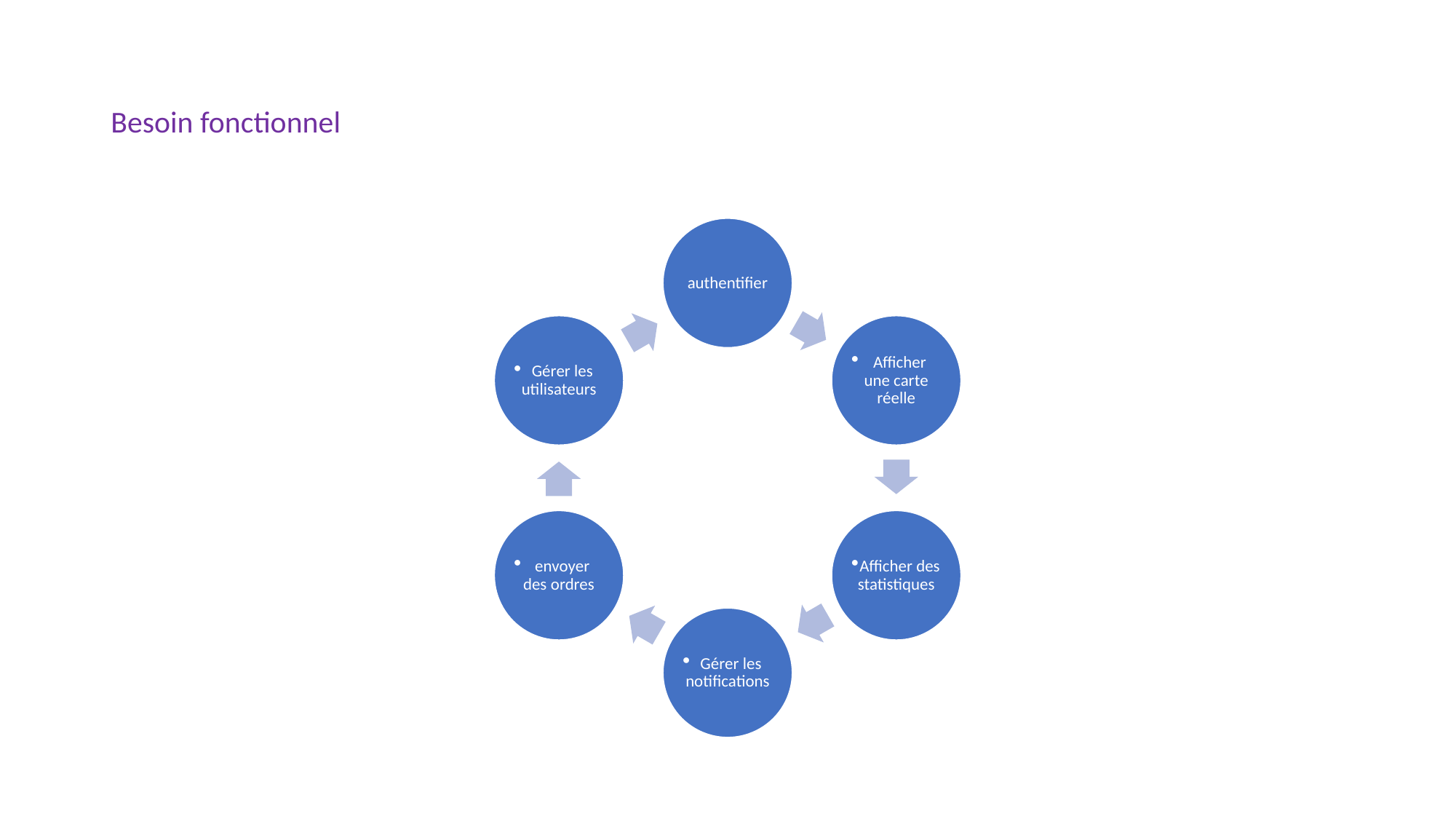

# Besoin fonctionnel
authentifier

Afficher une carte réelle

Afficher des statistiques

Gérer les notifications

envoyer des ordres

Gérer les utilisateurs